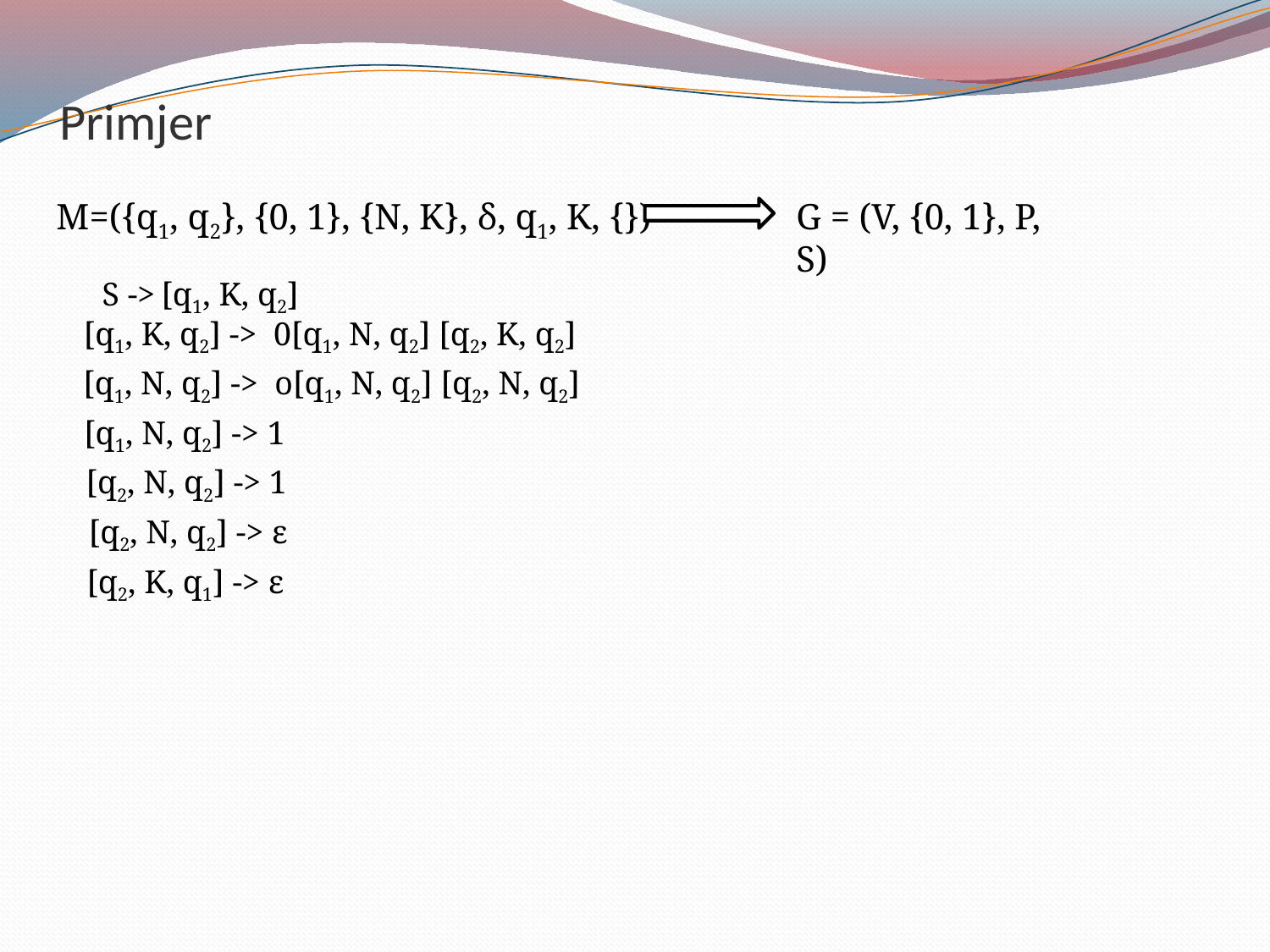

# Primjer
M=({q1, q2}, {0, 1}, {N, K}, δ, q1, K, {})
G = (V, {0, 1}, P, S)

S ->
   [q1, K, q2]
[q1, K, q2] ->  0[q1, N, q2] [q2, K, q2]

[q1, N, q2] ->  o[q1, N, q2] [q2, N, q2]

[q1, N, q2] -> 1
[q2, N, q2] -> 1
[q2, N, q2] -> ε
[q2, K, q1] -> ε